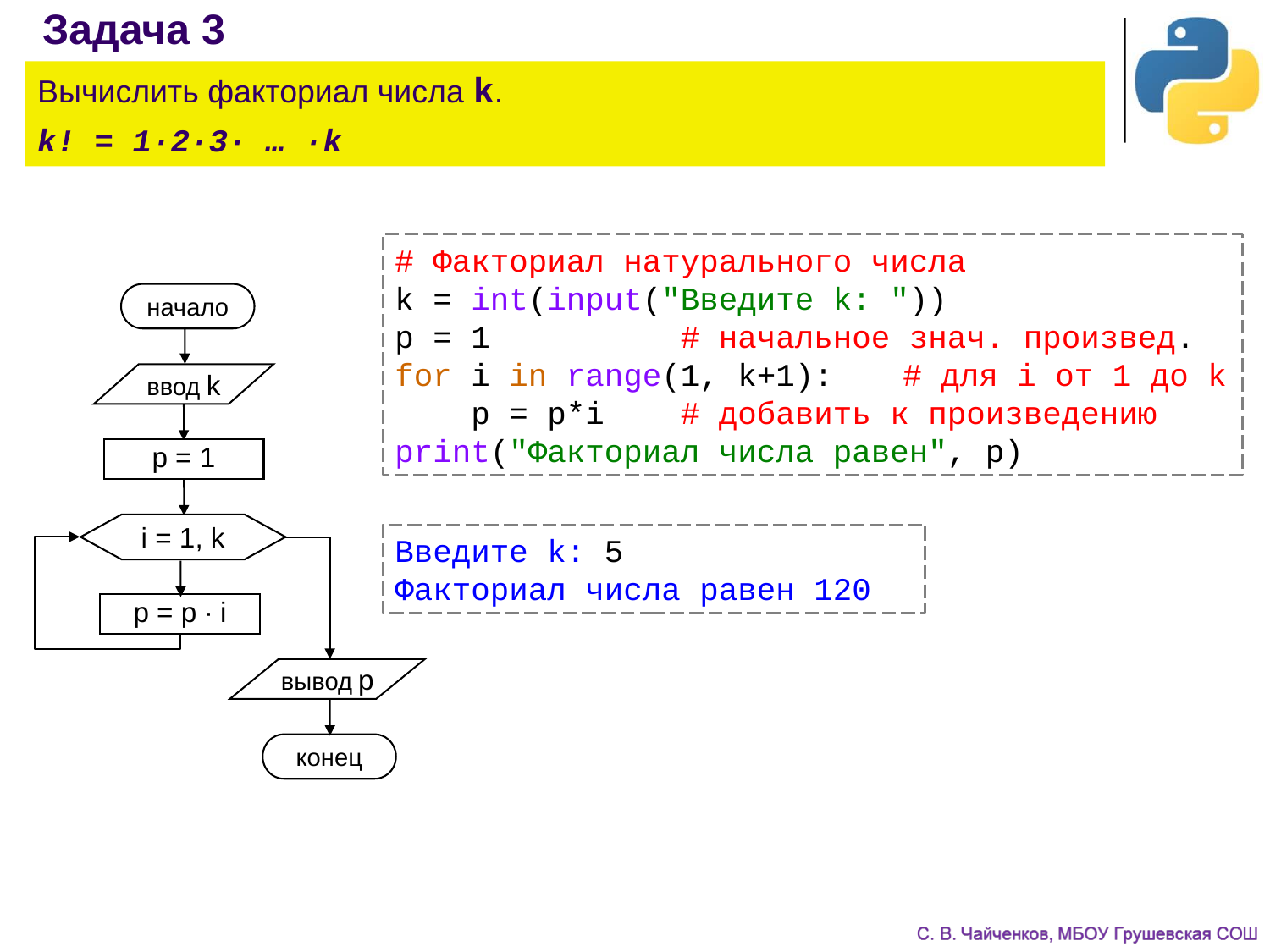

Задача 3
Вычислить факториал числа k.
k! = 1∙2∙3∙ … ∙k
# Факториал натурального числа
k = int(input("Введите k: "))
p = 1          # начальное знач. произвед.
for i in range(1, k+1):	# для i от 1 до k
    p = p*i    # добавить к произведению
print("Факториал числа равен", p)
начало

ввод k

p = 1

i = 1, k

p = p ∙ i
вывод p

конец
Введите k: 5
Факториал числа равен 120